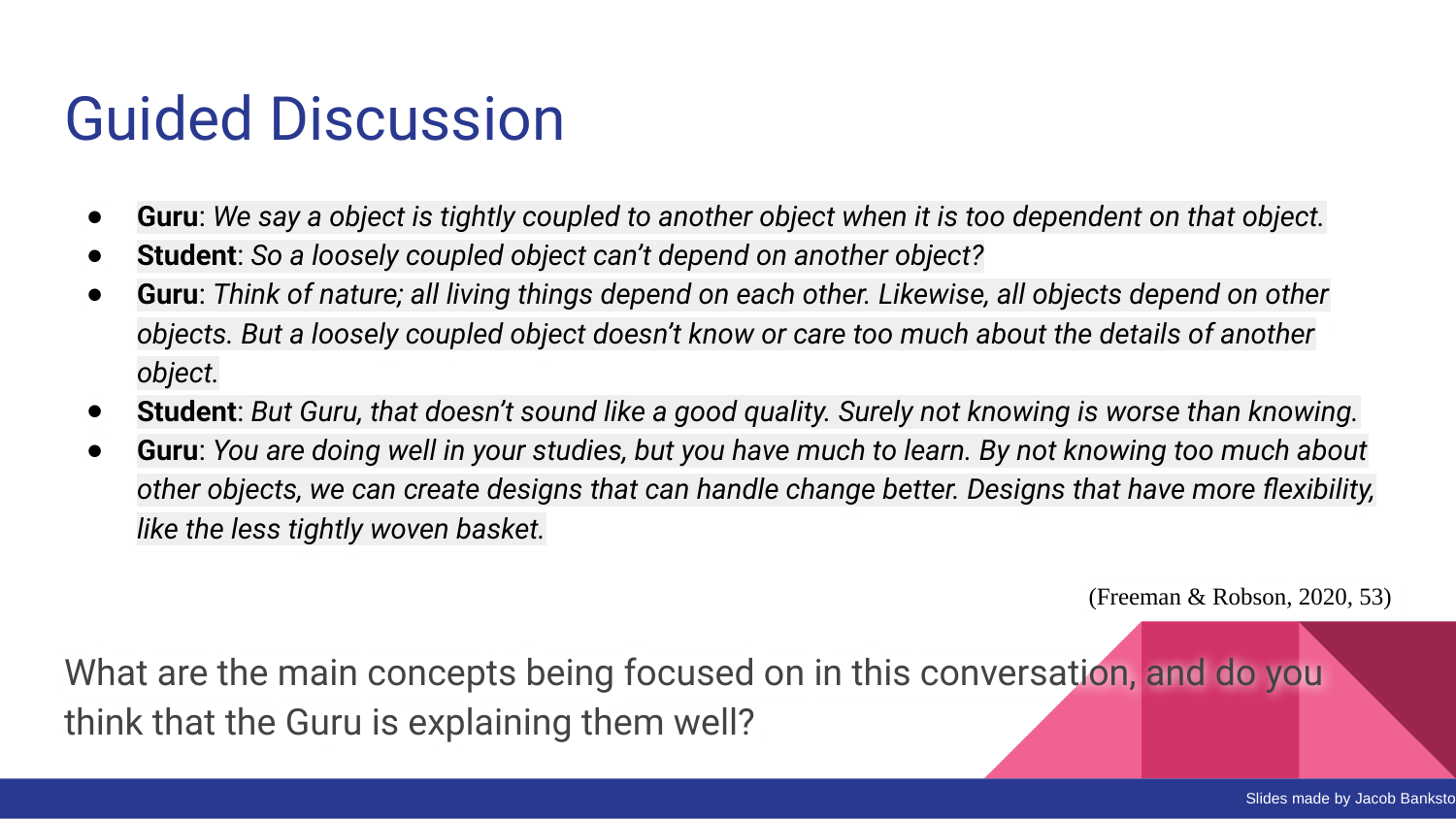

# Guided Discussion
Guru: We say a object is tightly coupled to another object when it is too dependent on that object.
Student: So a loosely coupled object can’t depend on another object?
Guru: Think of nature; all living things depend on each other. Likewise, all objects depend on other objects. But a loosely coupled object doesn’t know or care too much about the details of another object.
Student: But Guru, that doesn’t sound like a good quality. Surely not knowing is worse than knowing.
Guru: You are doing well in your studies, but you have much to learn. By not knowing too much about other objects, we can create designs that can handle change better. Designs that have more flexibility, like the less tightly woven basket.
(Freeman & Robson, 2020, 53)
What are the main concepts being focused on in this conversation, and do you think that the Guru is explaining them well?
Slides made by Jacob Bankston